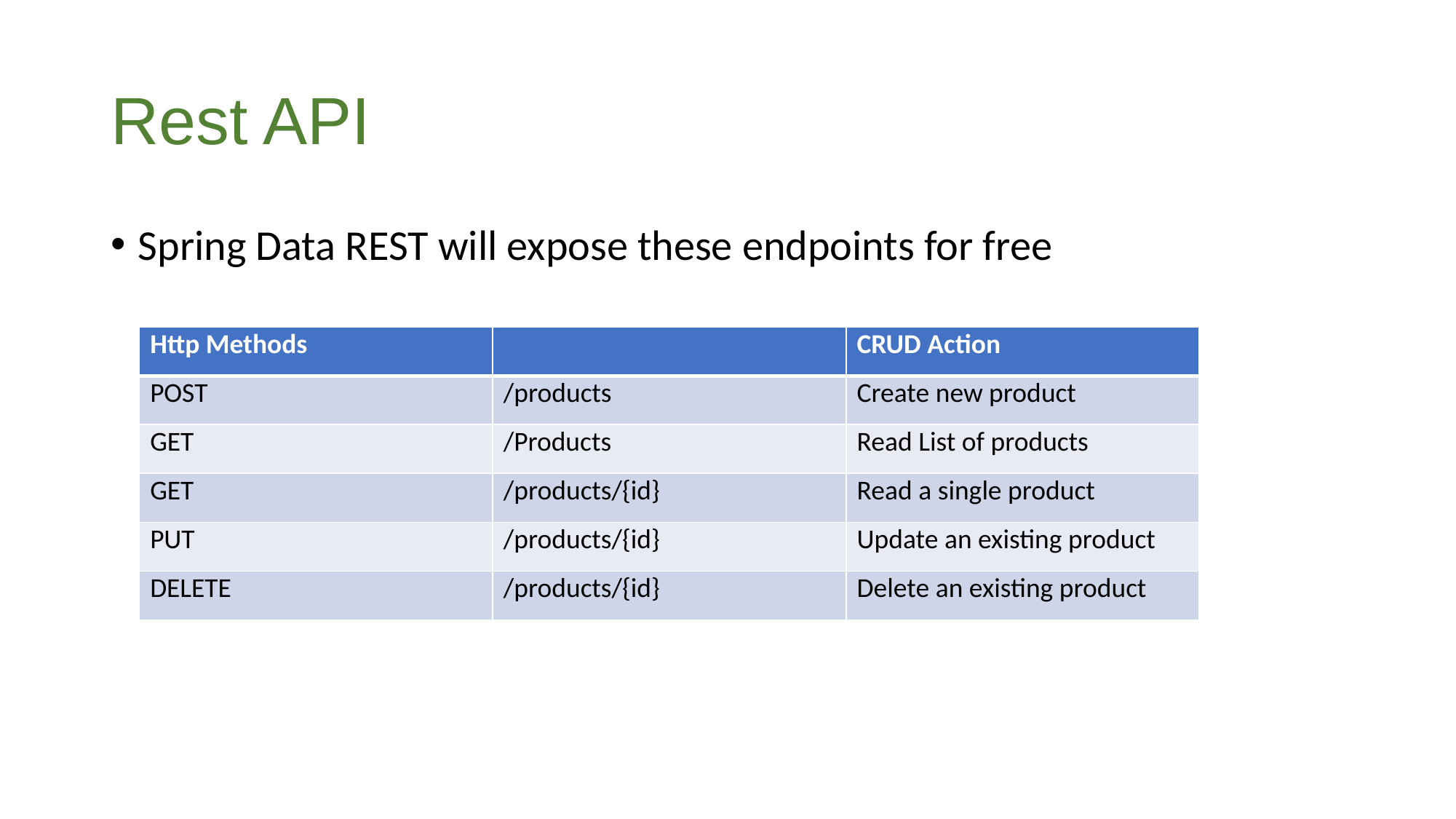

# Rest API
Spring Data REST will expose these endpoints for free

| Http Methods |  | CRUD Action |
| --- | --- | --- |
| POST | /products | Create new product |
| GET | /Products | Read List of products |
| GET | /products/{id} | Read a single product |
| PUT | /products/{id} | Update an existing product |
| DELETE | /products/{id} | Delete an existing product |